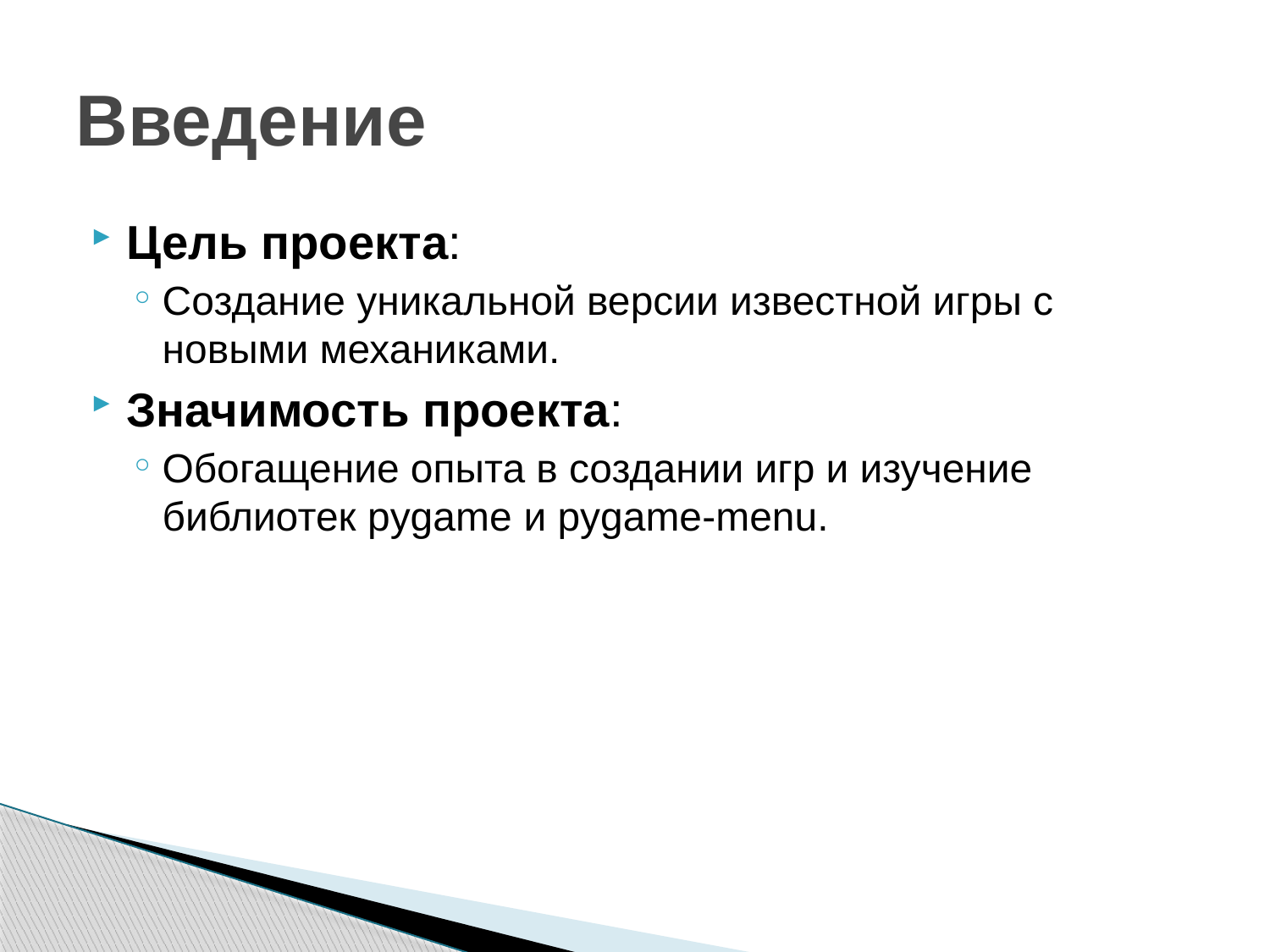

# Введение
Цель проекта:
Создание уникальной версии известной игры с новыми механиками.
Значимость проекта:
Обогащение опыта в создании игр и изучение библиотек pygame и pygame-menu.